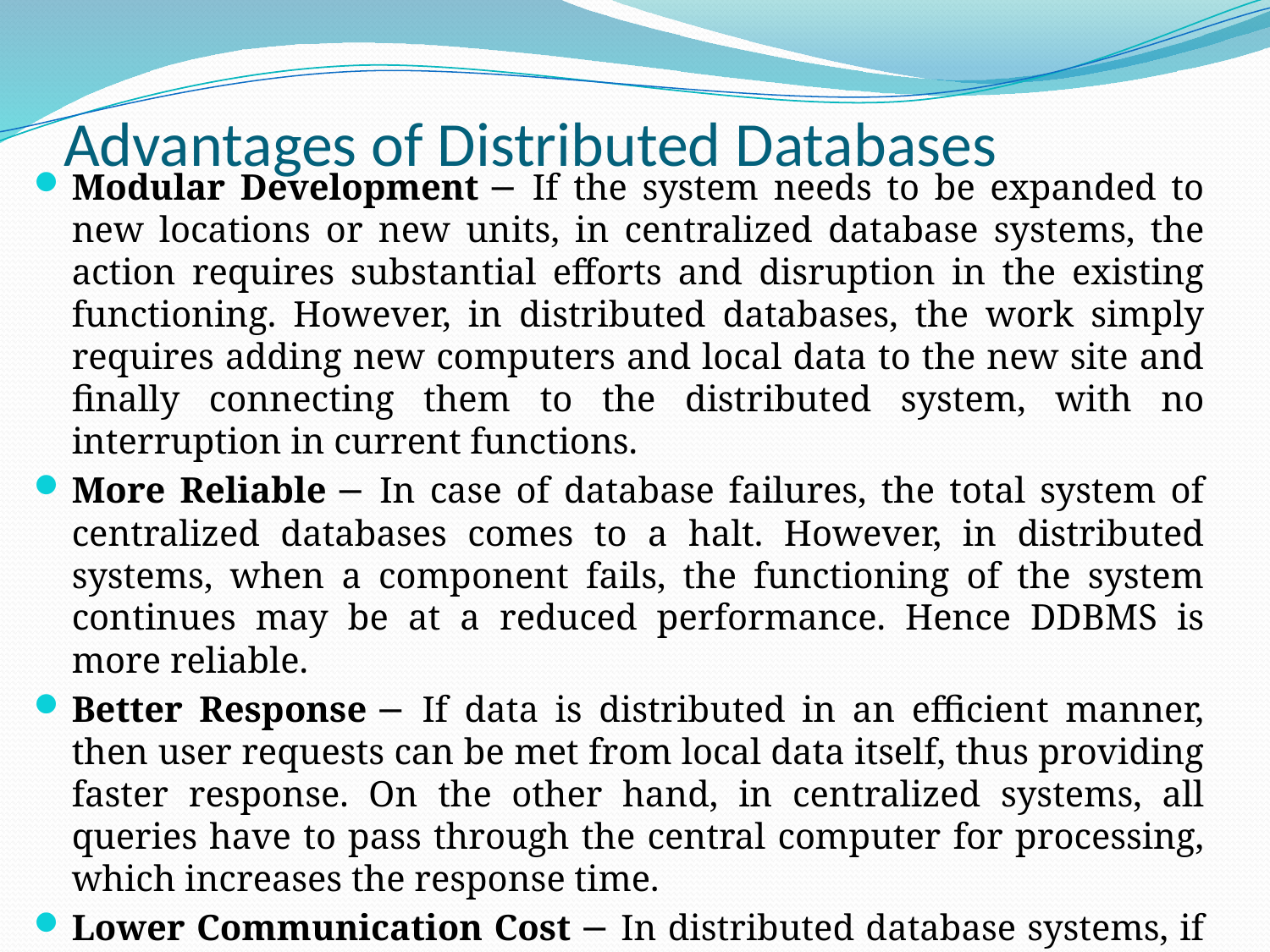

# Advantages of Distributed Databases
Modular Development − If the system needs to be expanded to new locations or new units, in centralized database systems, the action requires substantial efforts and disruption in the existing functioning. However, in distributed databases, the work simply requires adding new computers and local data to the new site and finally connecting them to the distributed system, with no interruption in current functions.
More Reliable − In case of database failures, the total system of centralized databases comes to a halt. However, in distributed systems, when a component fails, the functioning of the system continues may be at a reduced performance. Hence DDBMS is more reliable.
Better Response − If data is distributed in an efficient manner, then user requests can be met from local data itself, thus providing faster response. On the other hand, in centralized systems, all queries have to pass through the central computer for processing, which increases the response time.
Lower Communication Cost − In distributed database systems, if data is located locally where it is mostly used, then the communication costs for data manipulation can be minimized. This is not feasible in centralized systems.